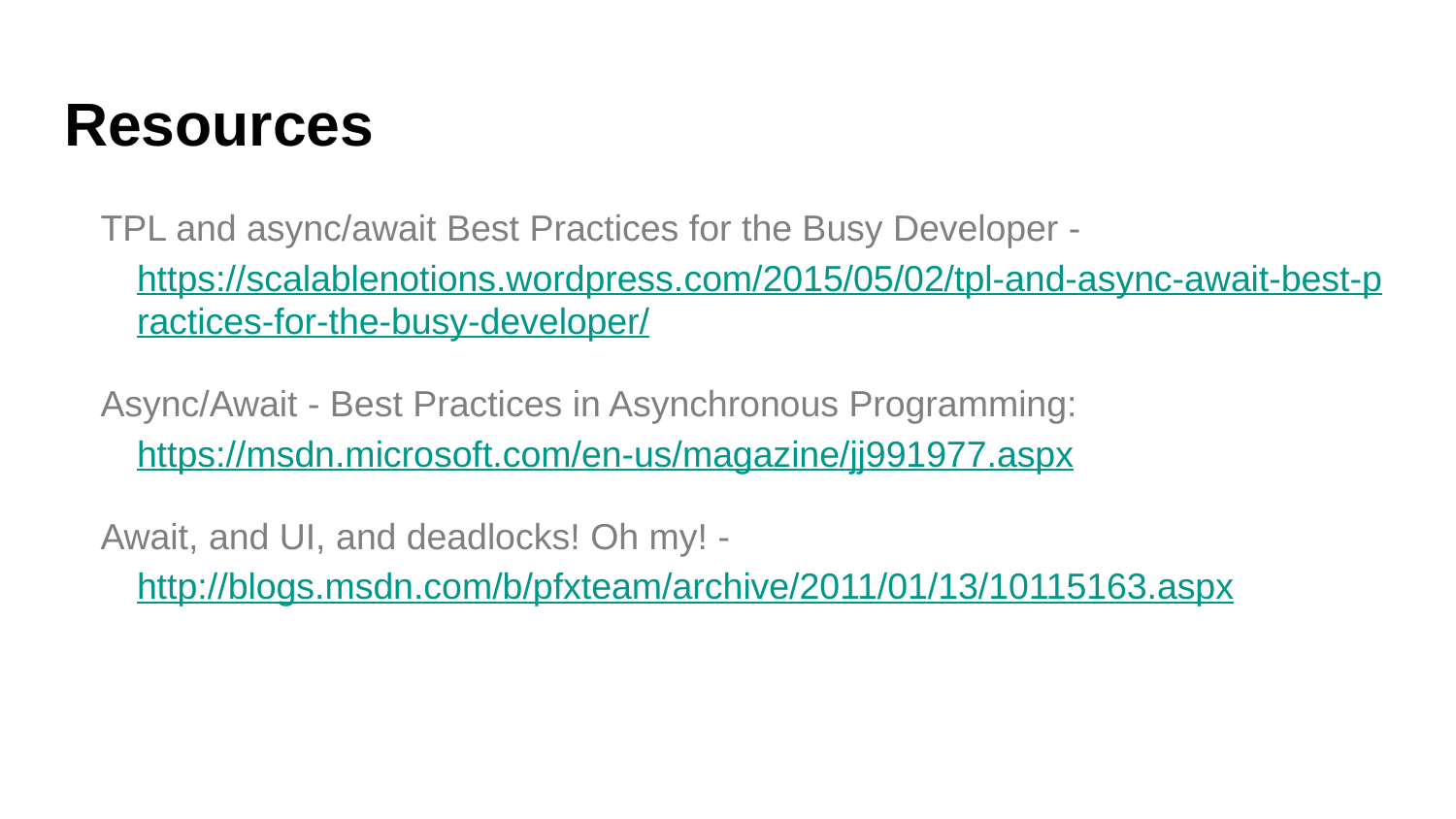

# Resources
TPL and async/await Best Practices for the Busy Developer - https://scalablenotions.wordpress.com/2015/05/02/tpl-and-async-await-best-practices-for-the-busy-developer/
Async/Await - Best Practices in Asynchronous Programming: https://msdn.microsoft.com/en-us/magazine/jj991977.aspx
Await, and UI, and deadlocks! Oh my! - http://blogs.msdn.com/b/pfxteam/archive/2011/01/13/10115163.aspx